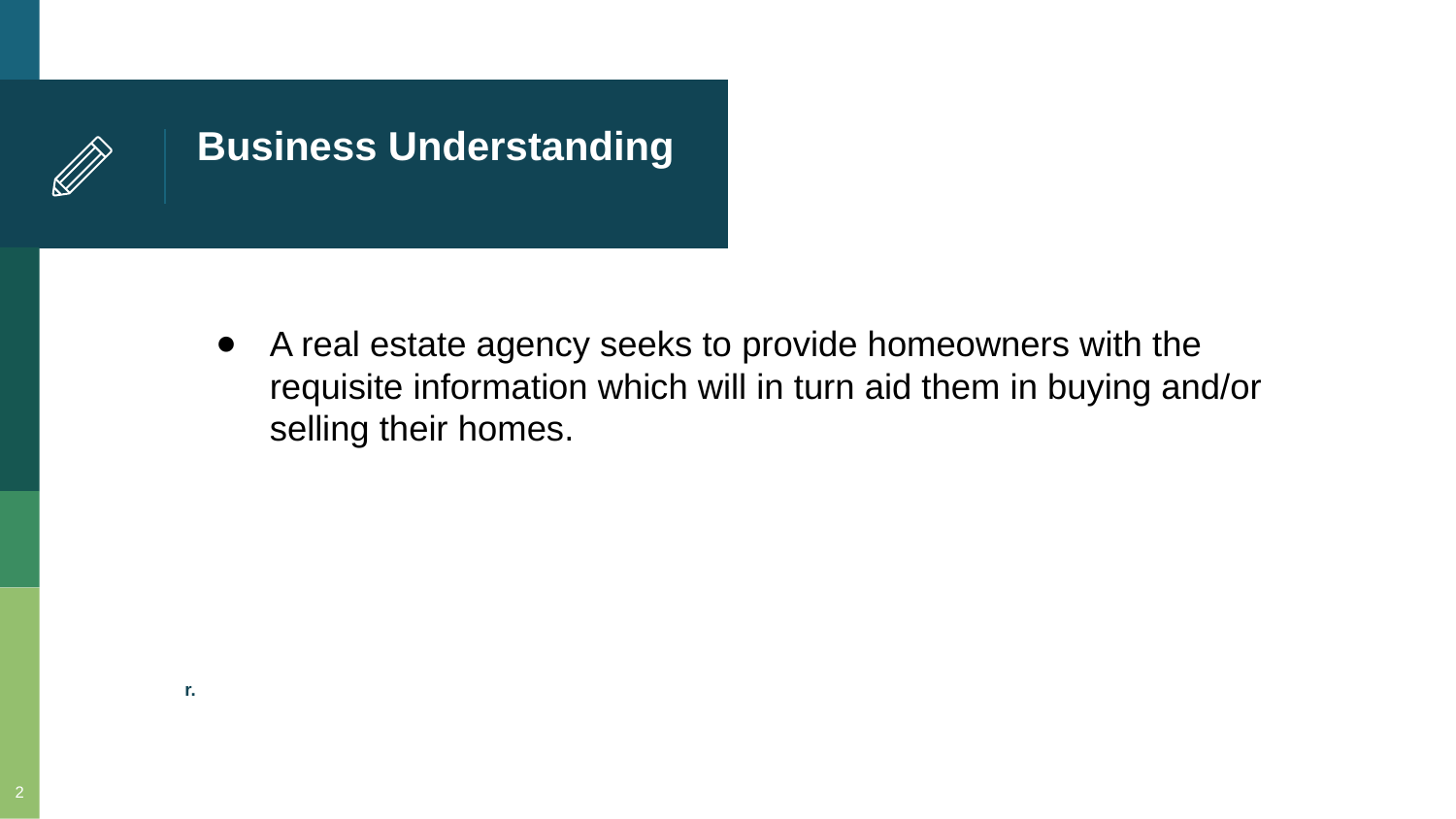

# Business Understanding

A real estate agency seeks to provide homeowners with the requisite information which will in turn aid them in buying and/or selling their homes.
r.

2